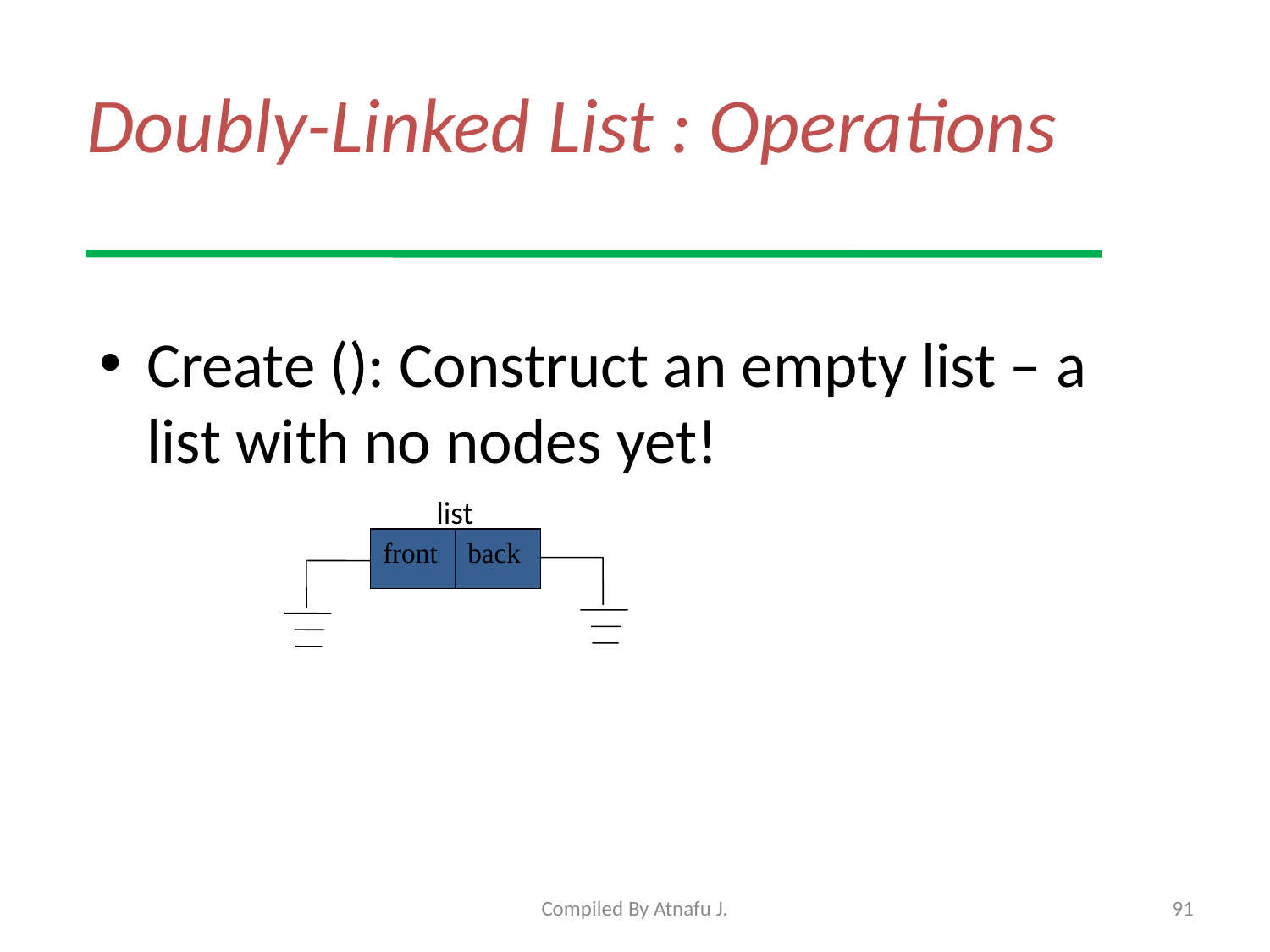

# Doubly-Linked List : Operations
Create (): Construct an empty list – a list with no nodes yet!

list
front
back

Compiled By Atnafu J.
91